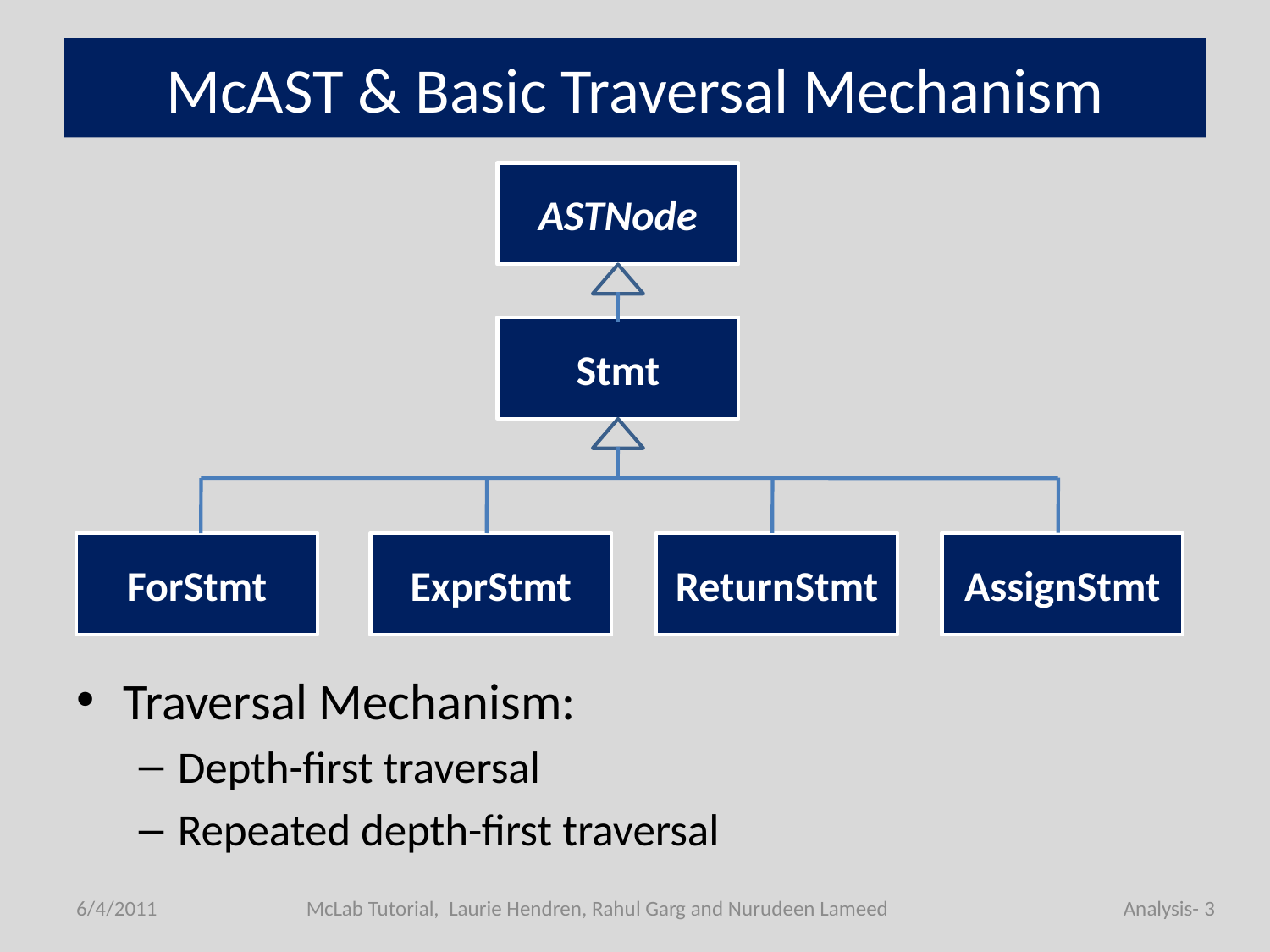

# McAST & Basic Traversal Mechanism

Traversal Mechanism:
Depth-first traversal
Repeated depth-first traversal

ASTNode

Stmt

ForStmt
ExprStmt
ReturnStmt
AssignStmt
6/4/2011
McLab Tutorial,  Laurie Hendren, Rahul Garg and Nurudeen Lameed
Analysis- 3